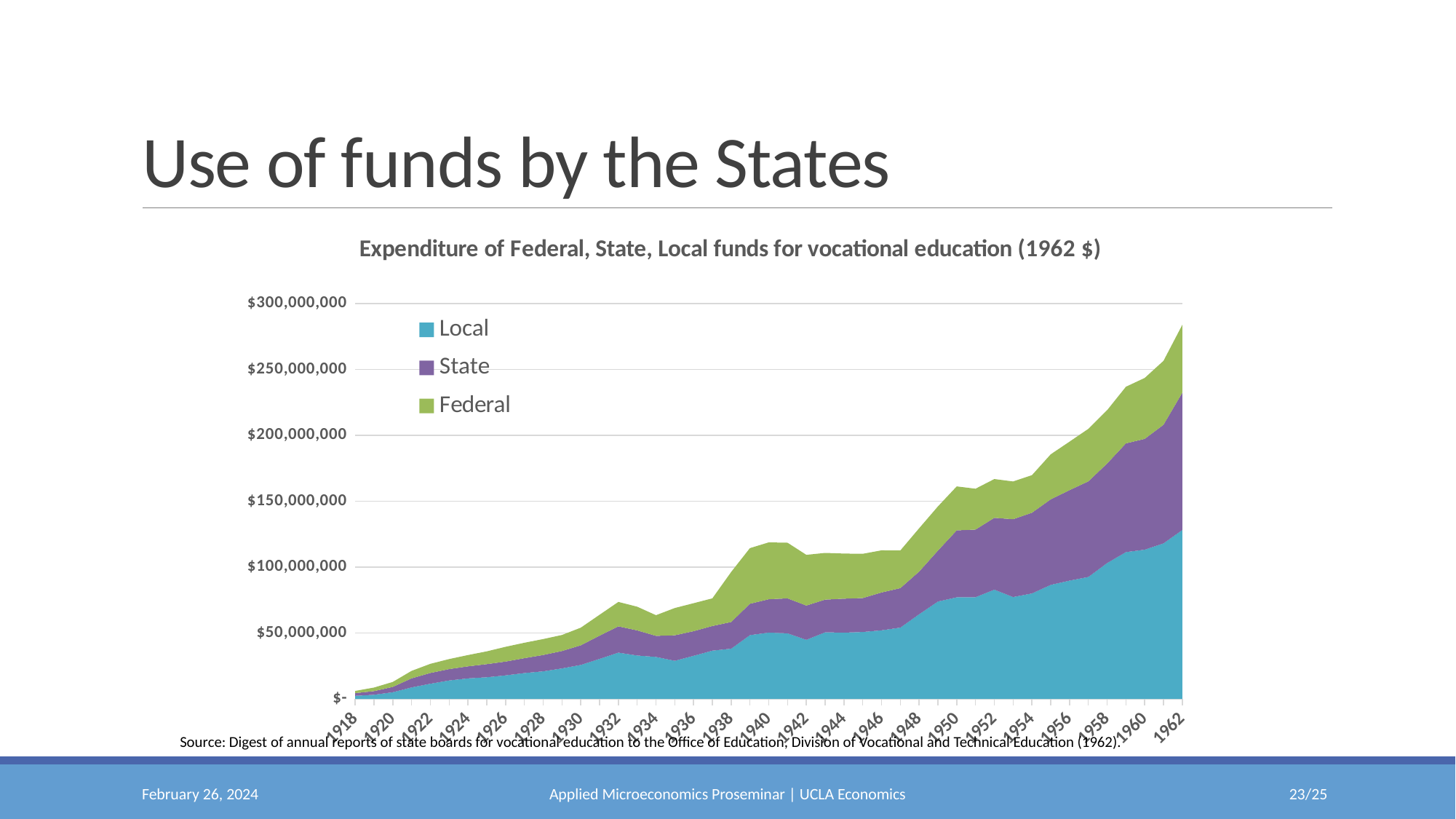

# Use of funds by the States

### Chart: Expenditure of Federal, State, Local funds for vocational education (1962 $)

| Category | Local | State | Federal |
|---|---|---|---|
| 1918 | 2363407.7 | 2049860.96 | 1664853.64 |
| 1919 | 3186084.4461271674 | 2734805.601734104 | 2723252.0243930635 |
| 1920 | 5116448.1375 | 4032129.9875999996 | 3739519.2733 |
| 1921 | 8750015.710502794 | 6874297.321005587 | 5664599.203687151 |
| 1922 | 11574744.16702381 | 8132319.617738094 | 6921046.854523809 |
| 1923 | 14038634.775438594 | 8608822.790760234 | 7609844.885146198 |
| 1924 | 15607994.941754384 | 9139175.322339179 | 8535262.3548538 |
| 1925 | 16451804.444457144 | 9960780.111200001 | 9689109.384457143 |
| 1926 | 17887888.276949152 | 10491654.016836159 | 11173415.55322034 |
| 1927 | 19642512.83195403 | 11291705.767011497 | 11681334.399425289 |
| 1928 | 20955129.905263156 | 12413766.179064326 | 12047242.271929823 |
| 1929 | 23177913.39590643 | 13195913.488888888 | 12148046.62233918 |
| 1930 | 25808389.727784432 | 14888688.1948503 | 13389673.056047903 |
| 1931 | 30409591.03986842 | 17601381.83736842 | 15852475.140921053 |
| 1932 | 35162926.963795625 | 19919159.092262775 | 18549487.536496352 |
| 1933 | 32974050.13138461 | 19059720.762461536 | 17953307.66184615 |
| 1934 | 31877382.46328358 | 15986173.947910449 | 15665561.935820896 |
| 1935 | 28955665.82890511 | 19359799.431678835 | 20659400.793138687 |
| 1936 | 32747464.836690646 | 18698798.18690647 | 21181116.800287765 |
| 1937 | 36655726.19527778 | 18680775.138472226 | 21000888.922083337 |
| 1938 | 38147670.17304965 | 20233469.33673759 | 37990138.79120568 |
| 1939 | 48420105.87366906 | 23786002.17884892 | 42224714.359136686 |
| 1940 | 50347359.06899999 | 25318912.553285714 | 43151985.63214286 |
| 1941 | 49795001.240544215 | 26544250.986530613 | 42211396.96095238 |
| 1942 | 44874092.14208589 | 26022229.788711656 | 38458698.17521472 |
| 1943 | 50574301.5016185 | 24806305.434335258 | 35448594.45861272 |
| 1944 | 50318643.51568181 | 25766467.842840906 | 34246636.98863636 |
| 1945 | 50818716.155777775 | 25750140.90111111 | 33563228.670888886 |
| 1946 | 52100276.96215385 | 28709903.100923076 | 31947065.756512824 |
| 1947 | 54149511.80977578 | 29929247.80457399 | 28557872.751928248 |
| 1948 | 64291051.081327796 | 32372794.312365144 | 32831996.49012448 |
| 1949 | 73956316.08739495 | 38624194.99689075 | 33510557.055042017 |
| 1950 | 77142393.57950208 | 50793359.599336095 | 33361136.103568465 |
| 1951 | 77197695.76446153 | 51348803.904 | 30995717.033846147 |
| 1952 | 82946634.8018868 | 54494949.11026415 | 29474024.148754716 |
| 1953 | 77329152.4010487 | 59062592.230861425 | 28691651.091685396 |
| 1954 | 80069458.23100372 | 61241661.33620818 | 28537196.431301117 |
| 1955 | 86564794.62514925 | 64897599.82858209 | 34201365.846641794 |
| 1956 | 89804845.51375002 | 68639907.65279412 | 36839963.51463235 |
| 1957 | 92576199.04434162 | 72570677.32704626 | 39832851.83822064 |
| 1958 | 103149894.64283738 | 75557728.06283738 | 40475496.37148789 |
| 1959 | 111440166.73065291 | 82540900.72907215 | 42963981.50357388 |
| 1960 | 113283414.17783782 | 84137381.73054054 | 46231747.754797295 |
| 1961 | 118082178.92742476 | 90049212.34949833 | 48491235.151438124 |
| 1962 | 128246051.12 | 104264320.79 | 51438073.9 |
Source: Digest of annual reports of state boards for vocational education to the Office of Education, Division of Vocational and Technical Education (1962).
February 26, 2024
Applied Microeconomics Proseminar | UCLA Economics
23/25